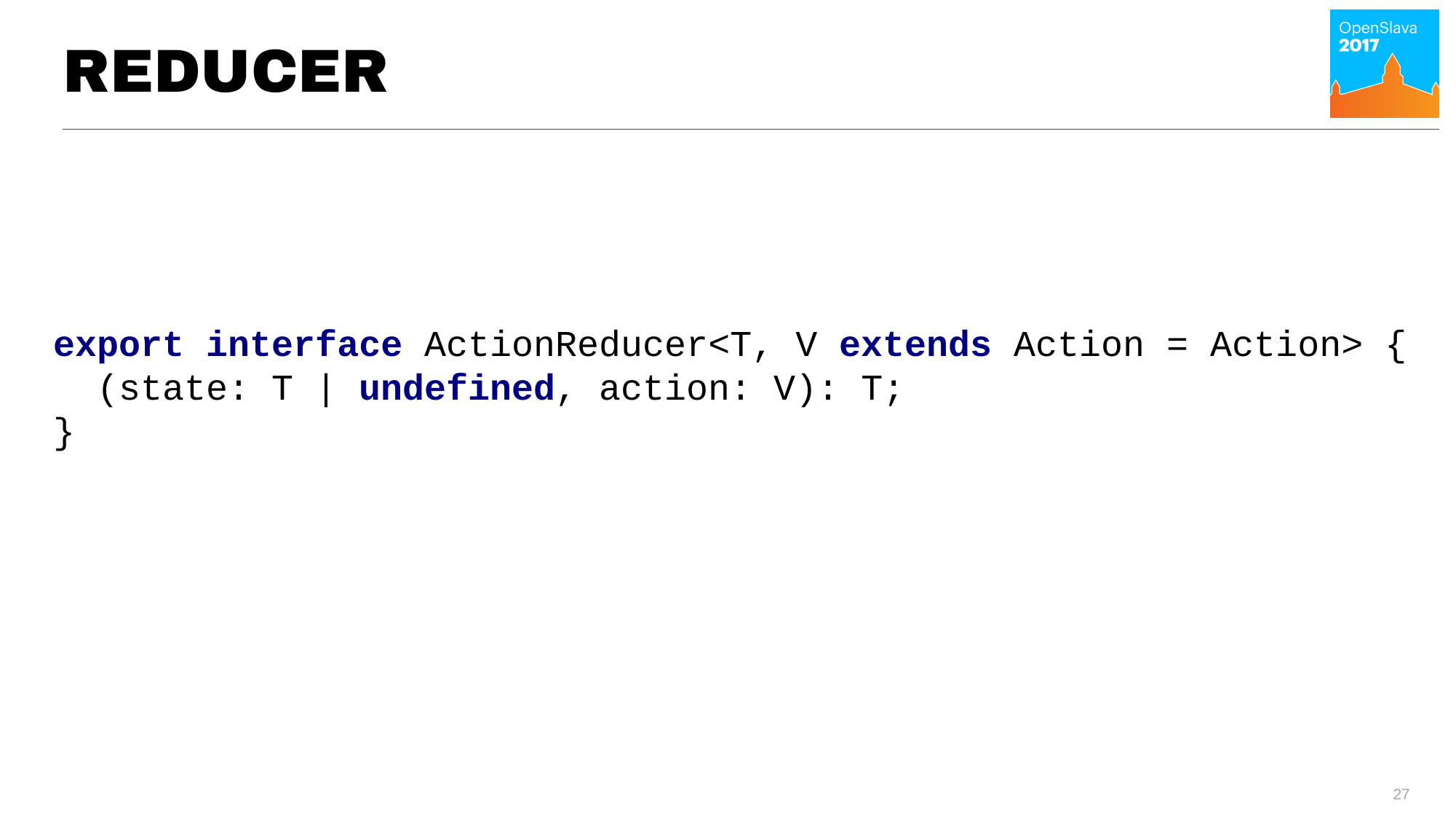

# Reducer
export interface ActionReducer<T, V extends Action = Action> {
  (state: T | undefined, action: V): T;
}
27